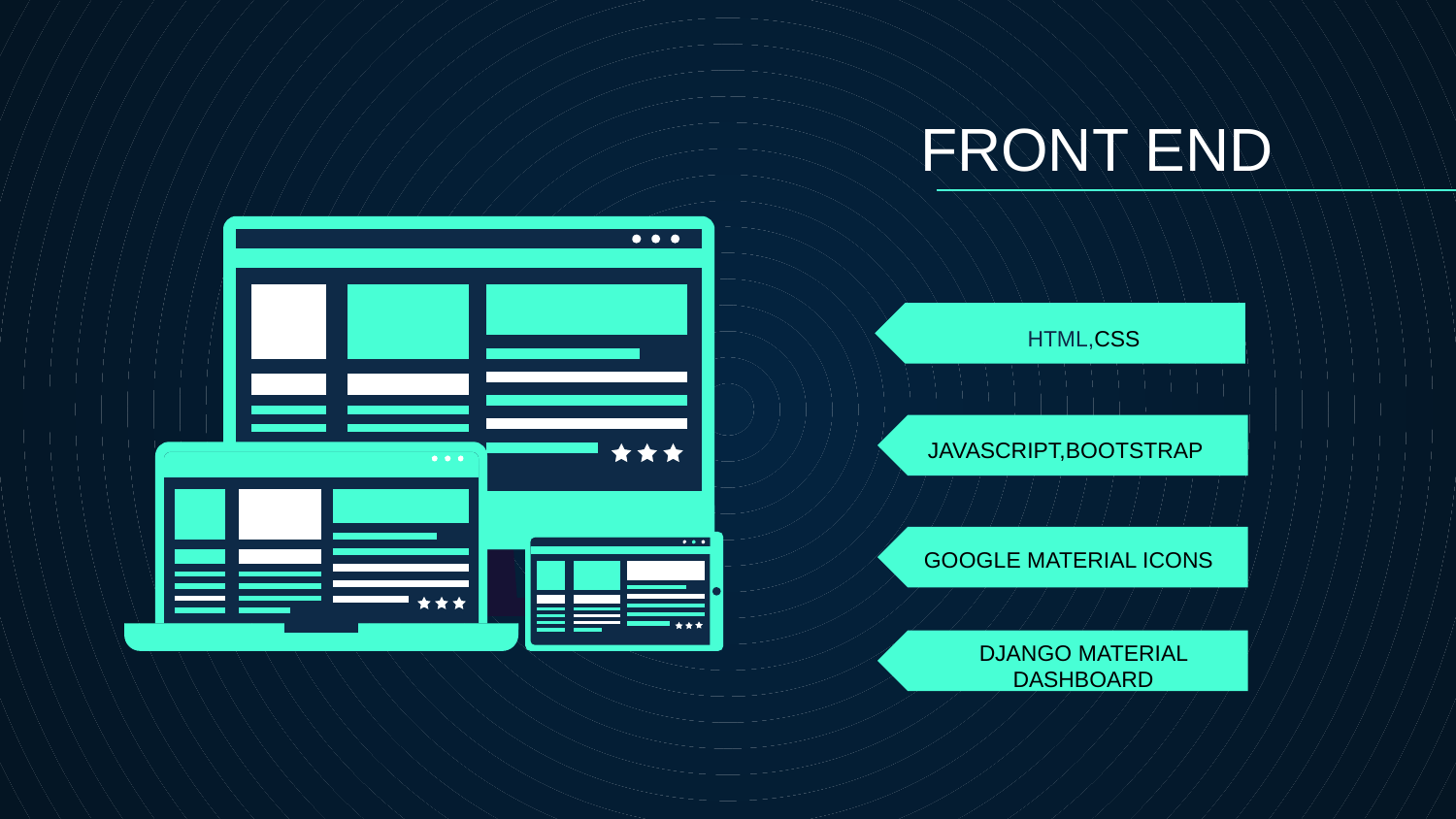

FRONT END

# HTML,CSS

JAVASCRIPT,BOOTSTRAP

GOOGLE MATERIAL ICONS

DJANGO MATERIAL DASHBOARD